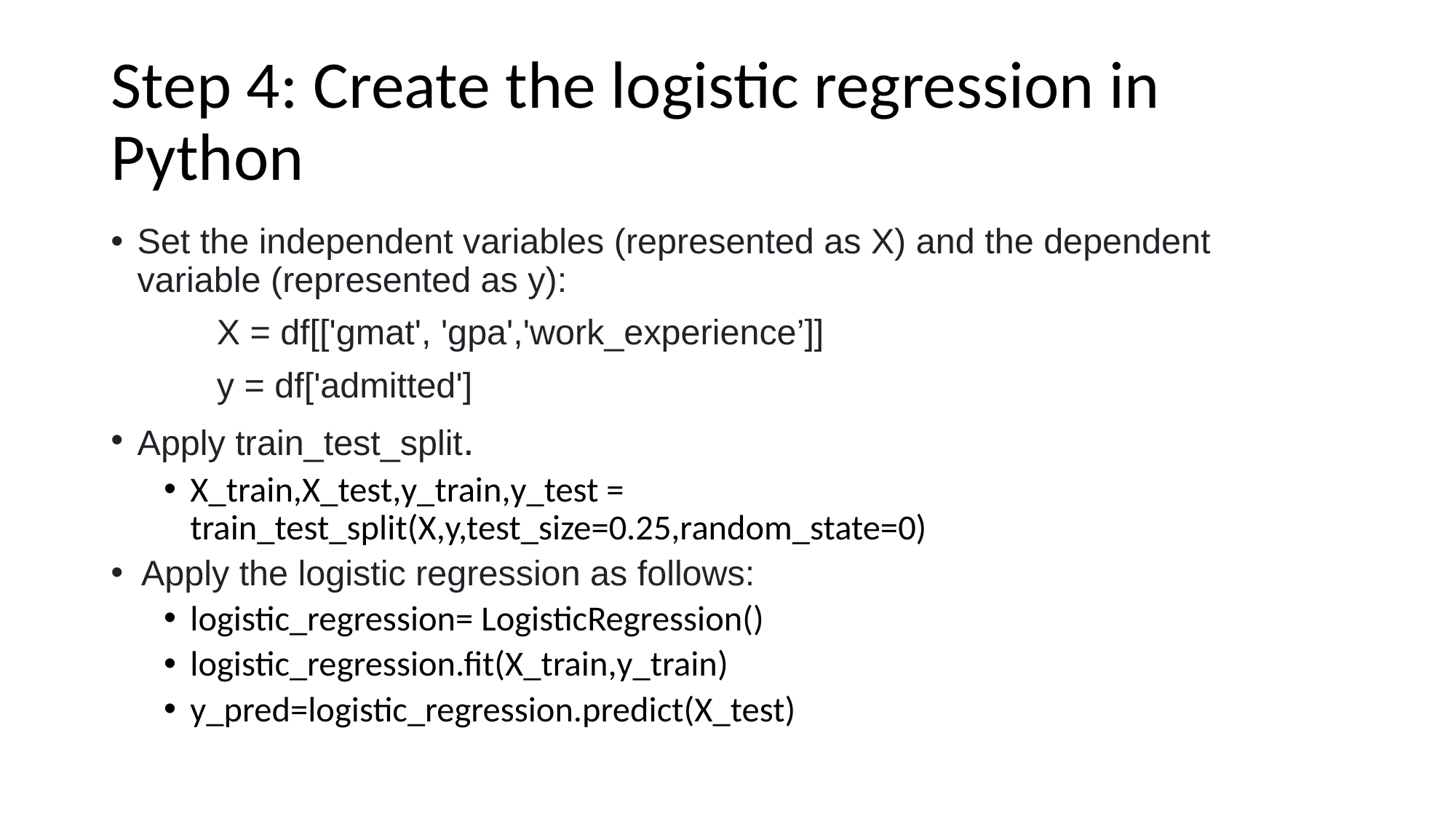

# Step 4: Create the logistic regression in Python
Set the independent variables (represented as X) and the dependent variable (represented as y):
	X = df[['gmat', 'gpa','work_experience’]]
	y = df['admitted']
Apply train_test_split.
X_train,X_test,y_train,y_test = train_test_split(X,y,test_size=0.25,random_state=0)
Apply the logistic regression as follows:
logistic_regression= LogisticRegression()
logistic_regression.fit(X_train,y_train)
y_pred=logistic_regression.predict(X_test)